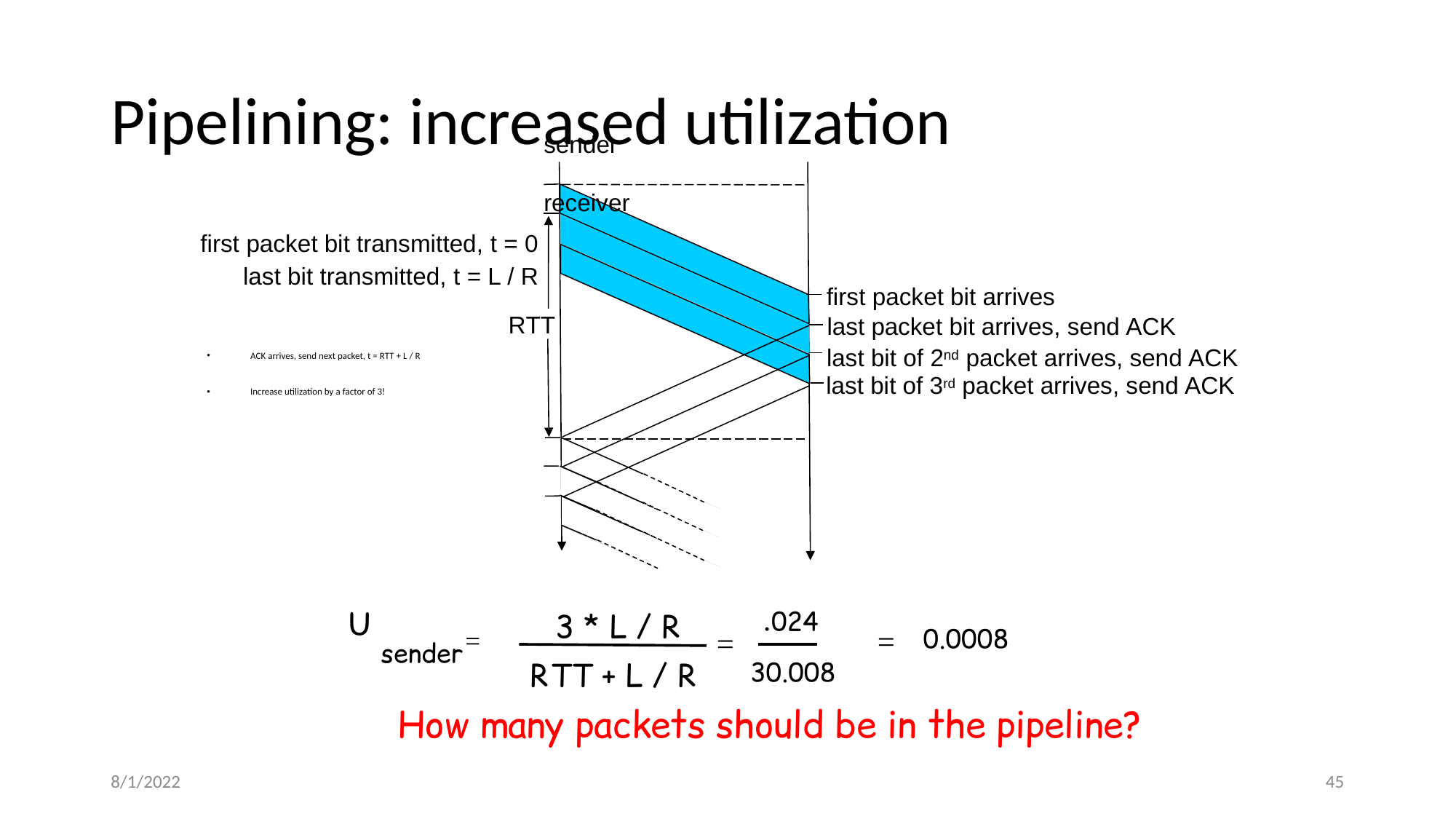

# Pipelining: increased utilization

sender	receiver
first packet bit transmitted, t = 0 last bit transmitted, t = L / R

first packet bit arrives
last packet bit arrives, send ACK
last bit of 2nd  packet arrives, send ACK last bit of 3rd  packet arrives, send ACK

RTT

ACK arrives, send next packet, t = RTT + L / R

Increase utilization by a factor of 3!

3 * L / R RTT + L / R
.024
U
sender=
=
0.0008
=

30.008
How many packets should be in the pipeline?
8/1/2022
45